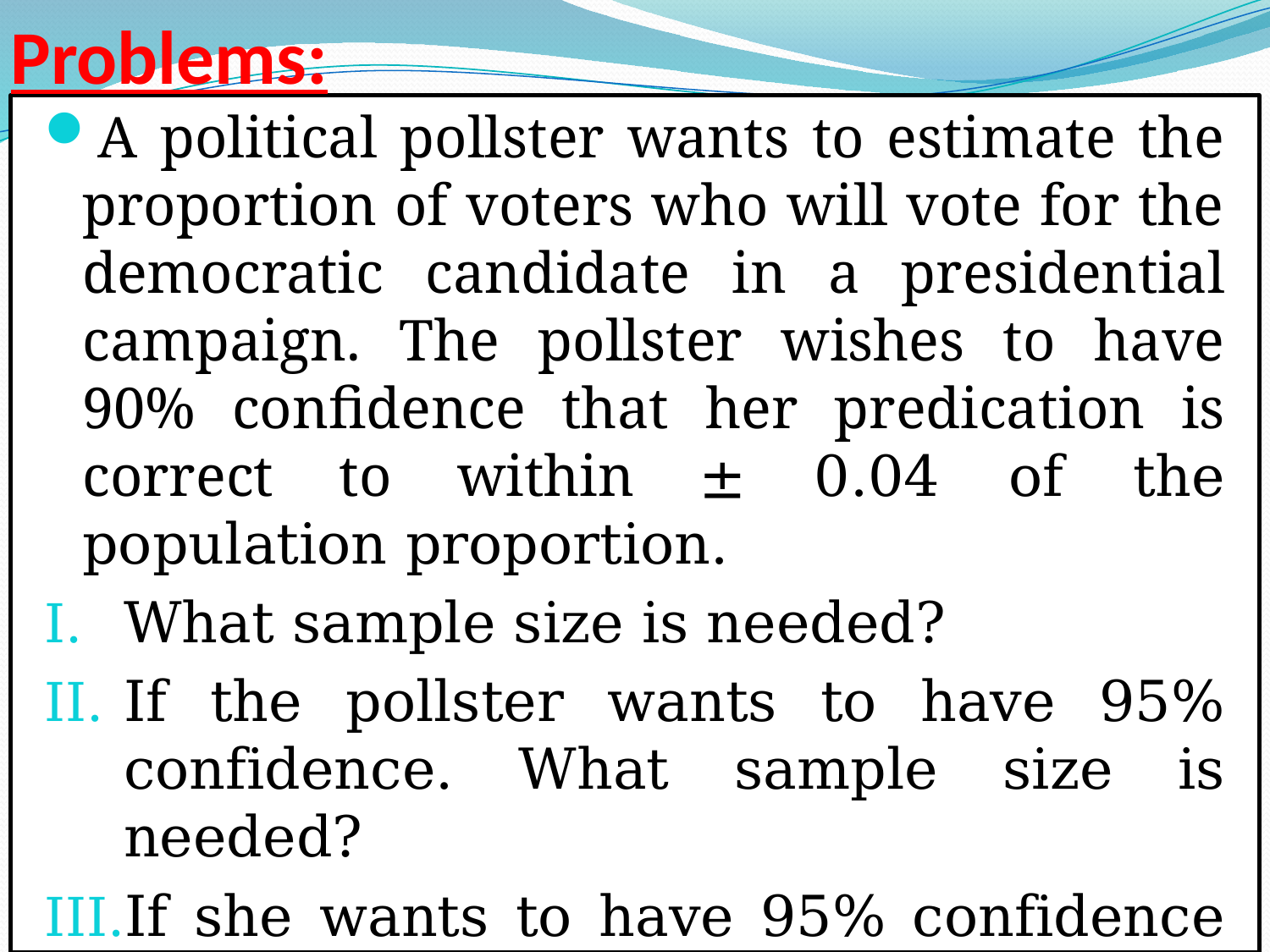

# Problems:

A political pollster wants to estimate the proportion of voters who will vote for the democratic candidate in a presidential campaign. The pollster wishes to have 90% confidence that her predication is correct to within ± 0.04 of the population proportion.
What sample size is needed?
If the pollster wants to have 95% confidence. What sample size is needed?
If she wants to have 95% confidence and  a sampling error + 0.03, what sample size is needed?

40